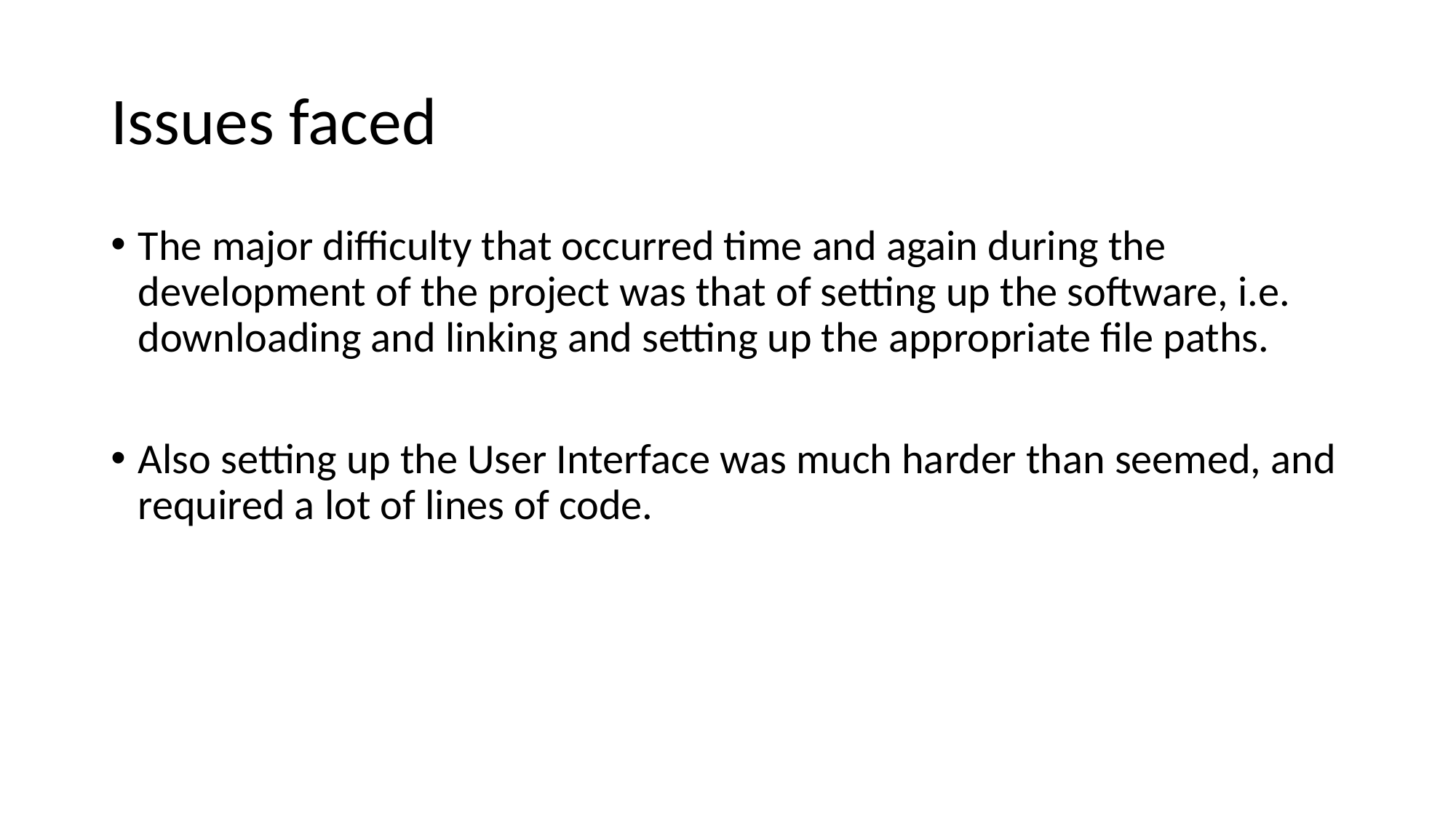

# Issues faced
The major difficulty that occurred time and again during the development of the project was that of setting up the software, i.e. downloading and linking and setting up the appropriate file paths.

Also setting up the User Interface was much harder than seemed, and required a lot of lines of code.